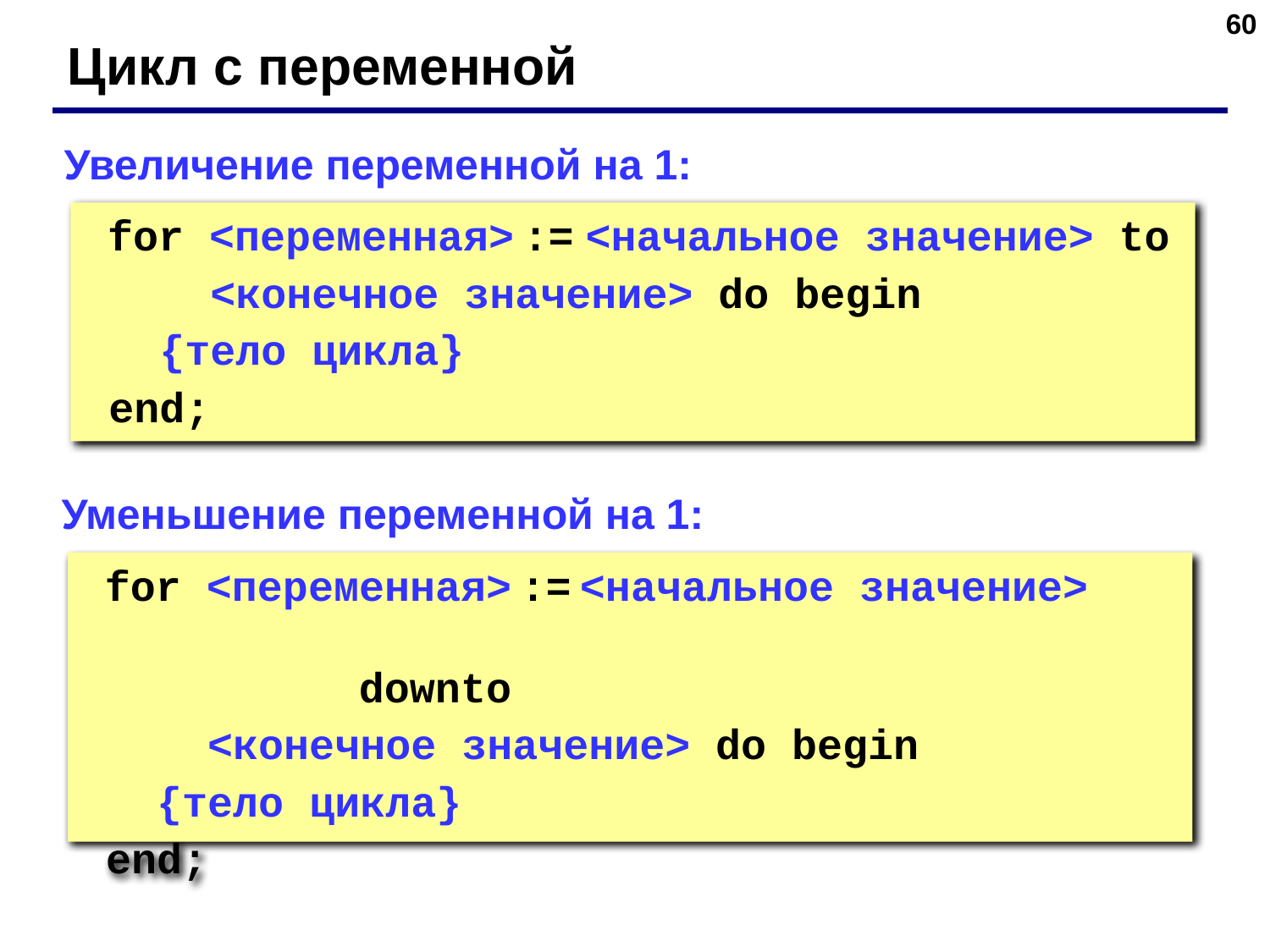

60
Цикл с переменной

Увеличение переменной на 1:
	for <переменная> := <начальное значение> to
     <конечное значение> do begin
   {тело цикла}
 end;
Уменьшение переменной на 1:
	for <переменная> := <начальное значение>
          downto
     <конечное значение> do begin
   {тело цикла}
 end;